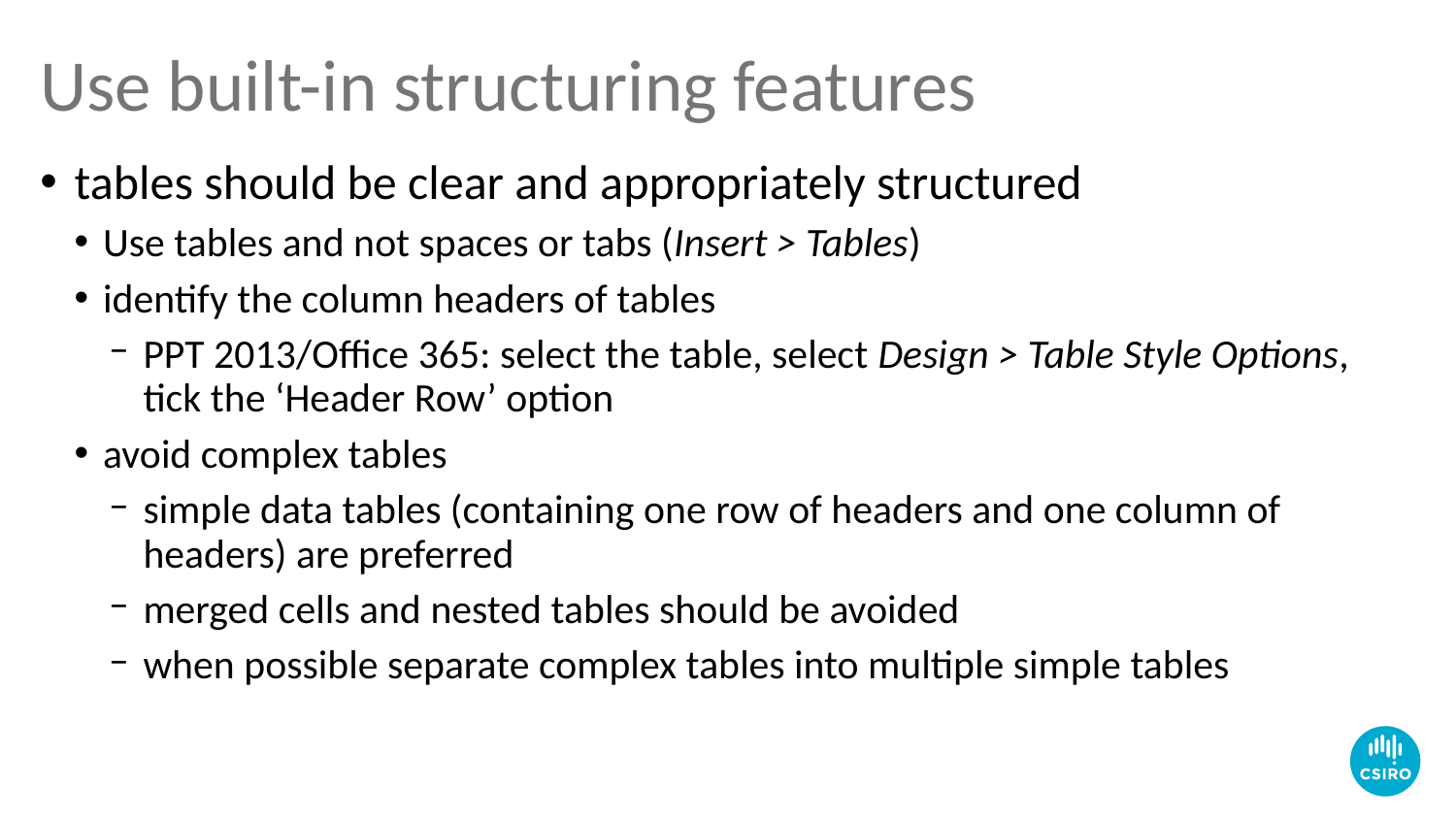

# Use built-in structuring features
tables should be clear and appropriately structured
Use tables and not spaces or tabs (Insert > Tables)
identify the column headers of tables
PPT 2013/Office 365: select the table, select Design > Table Style Options, tick the ‘Header Row’ option
avoid complex tables
simple data tables (containing one row of headers and one column of headers) are preferred
merged cells and nested tables should be avoided
when possible separate complex tables into multiple simple tables